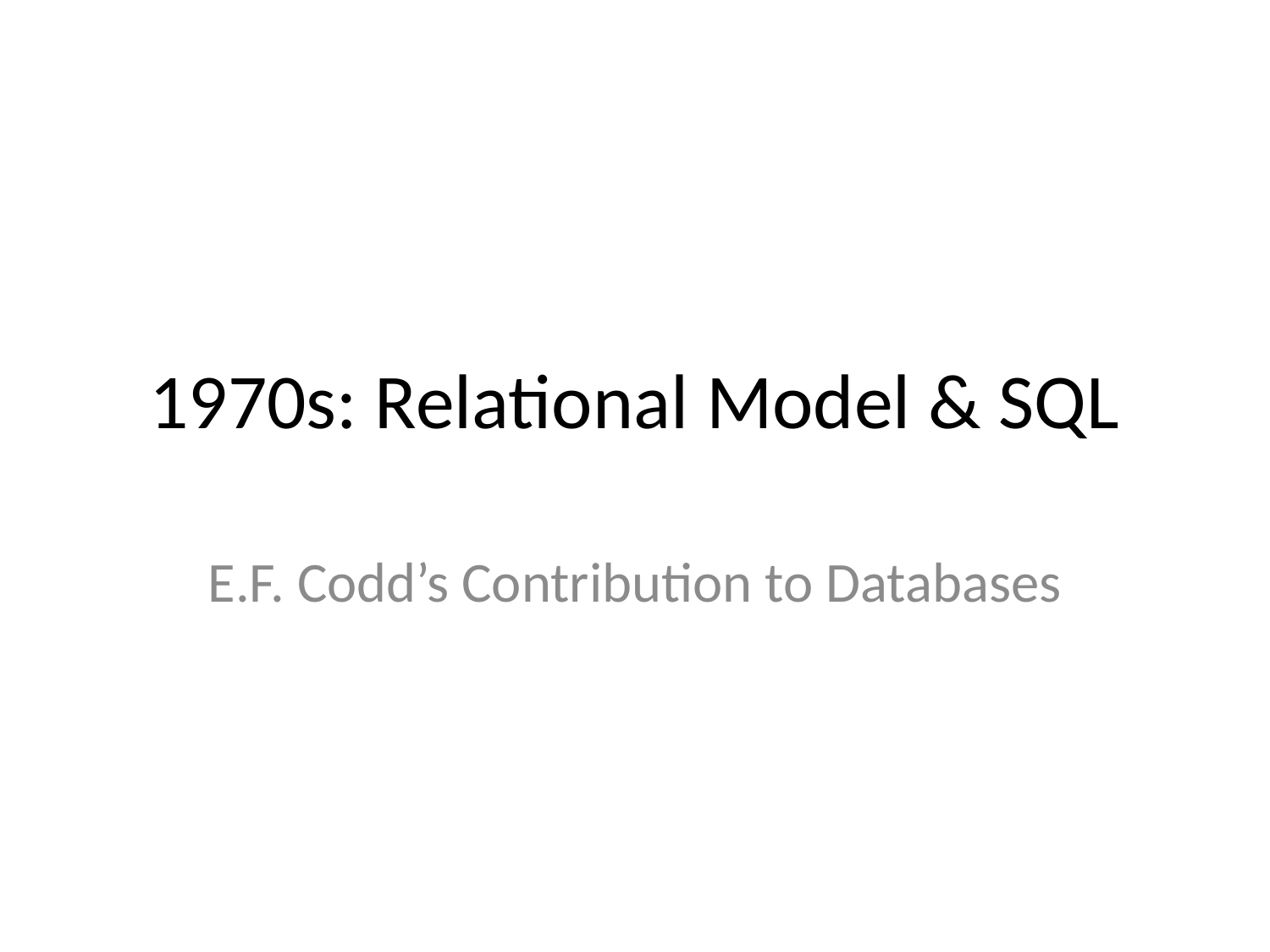

# 1970s: Relational Model & SQL
E.F. Codd’s Contribution to Databases